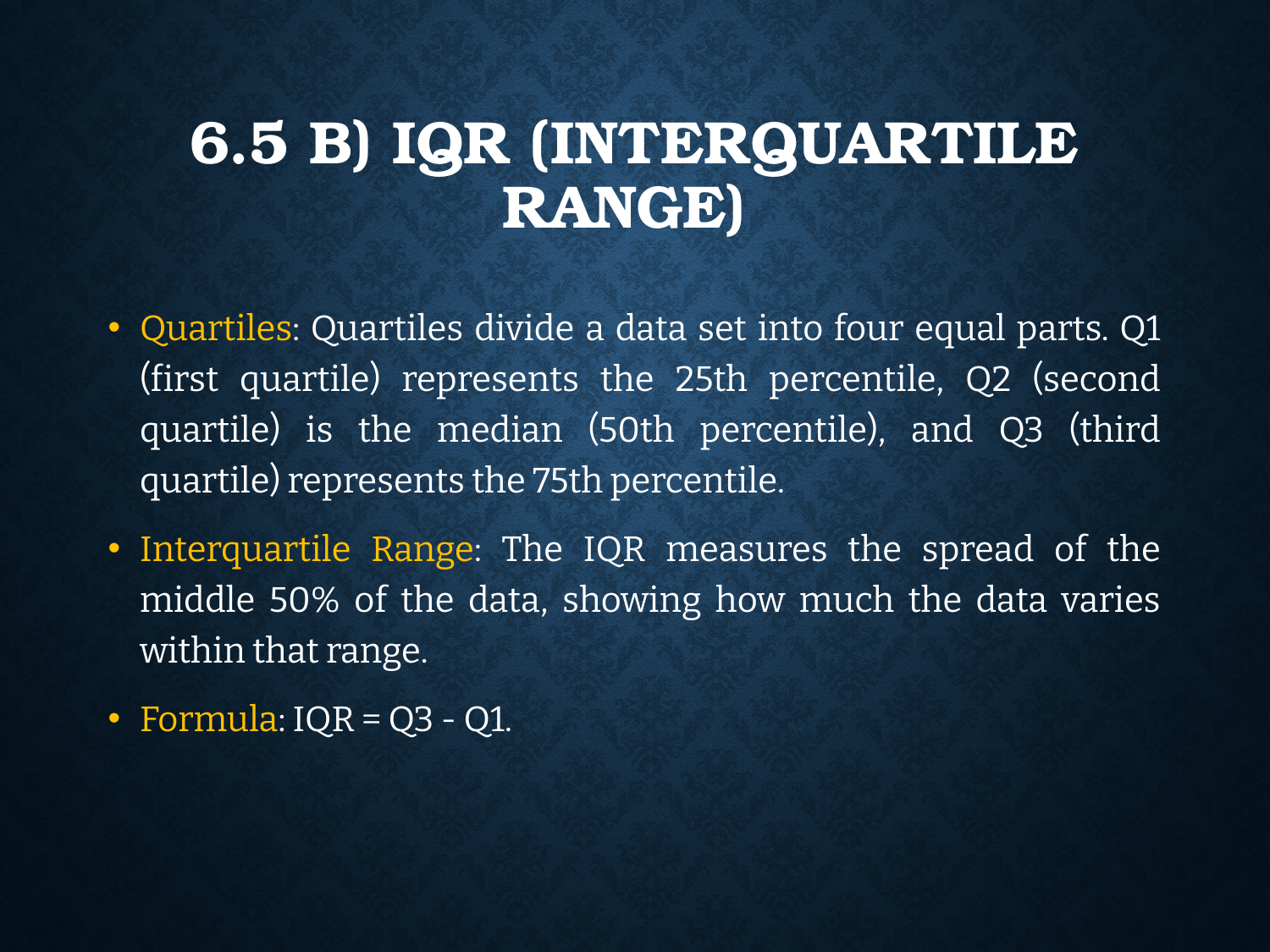

# 6.5 b) IQR (Interquartile Range)
Quartiles: Quartiles divide a data set into four equal parts. Q1 (first quartile) represents the 25th percentile, Q2 (second quartile) is the median (50th percentile), and Q3 (third quartile) represents the 75th percentile.
Interquartile Range: The IQR measures the spread of the middle 50% of the data, showing how much the data varies within that range.
Formula: IQR = Q3 - Q1.